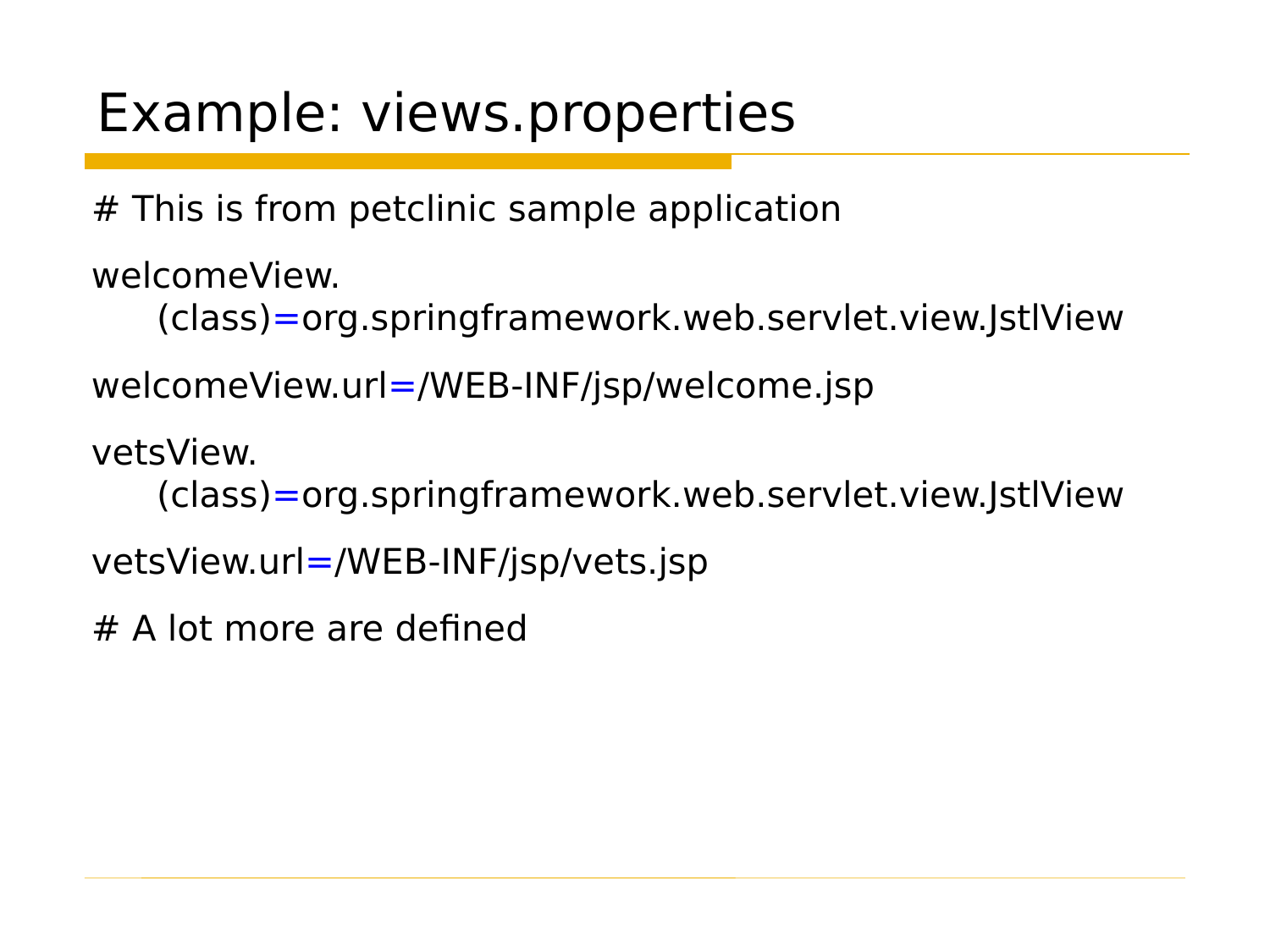

# Example: views.properties
# This is from petclinic sample application
welcomeView.(class)=org.springframework.web.servlet.view.JstlView
welcomeView.url=/WEB-INF/jsp/welcome.jsp
vetsView.(class)=org.springframework.web.servlet.view.JstlView
vetsView.url=/WEB-INF/jsp/vets.jsp
# A lot more are defined